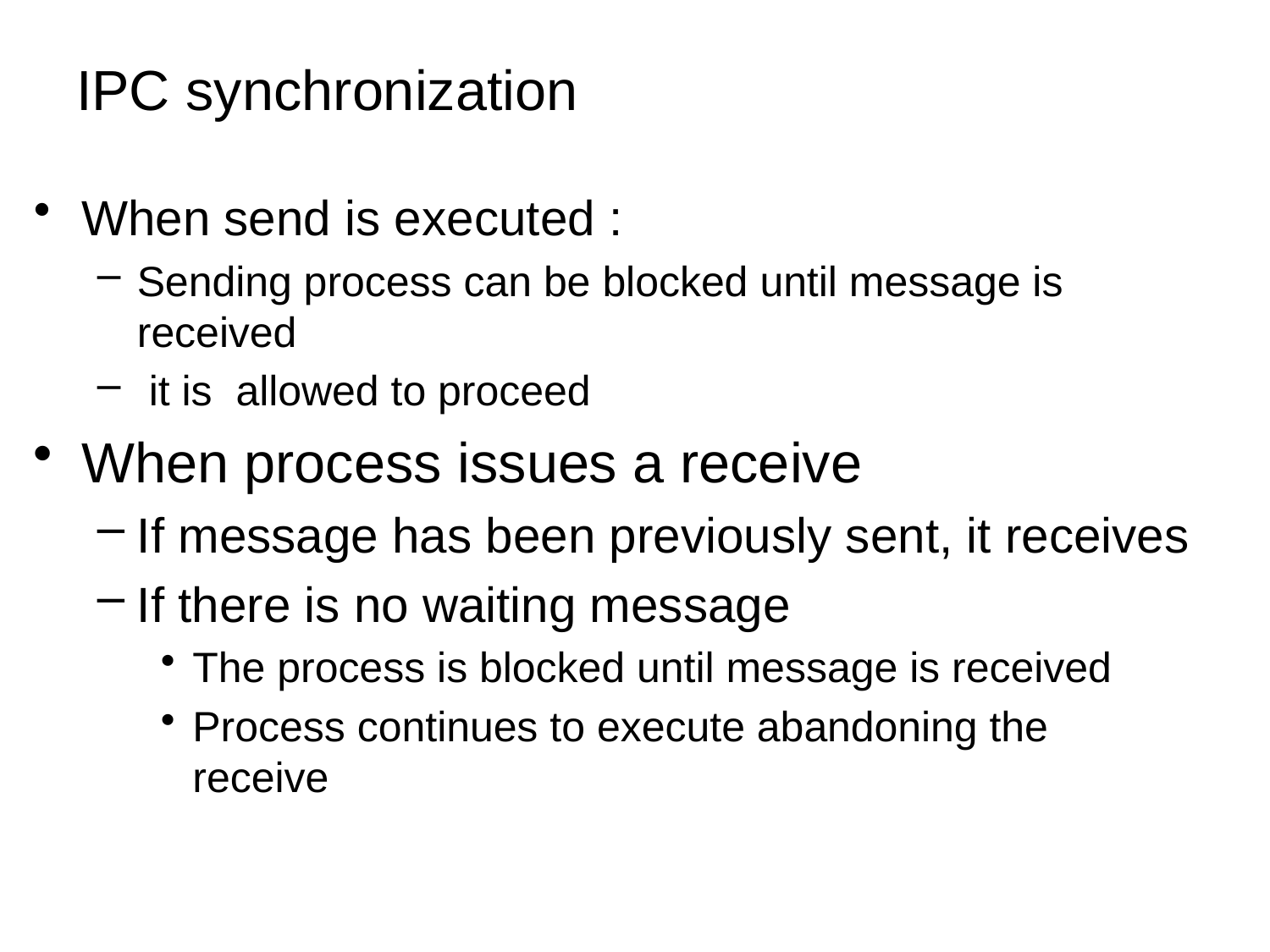

# IPC synchronization
When send is executed :
Sending process can be blocked until message is received
 it is  allowed to proceed
When process issues a receive
If message has been previously sent, it receives
If there is no waiting message
The process is blocked until message is received
Process continues to execute abandoning the  receive